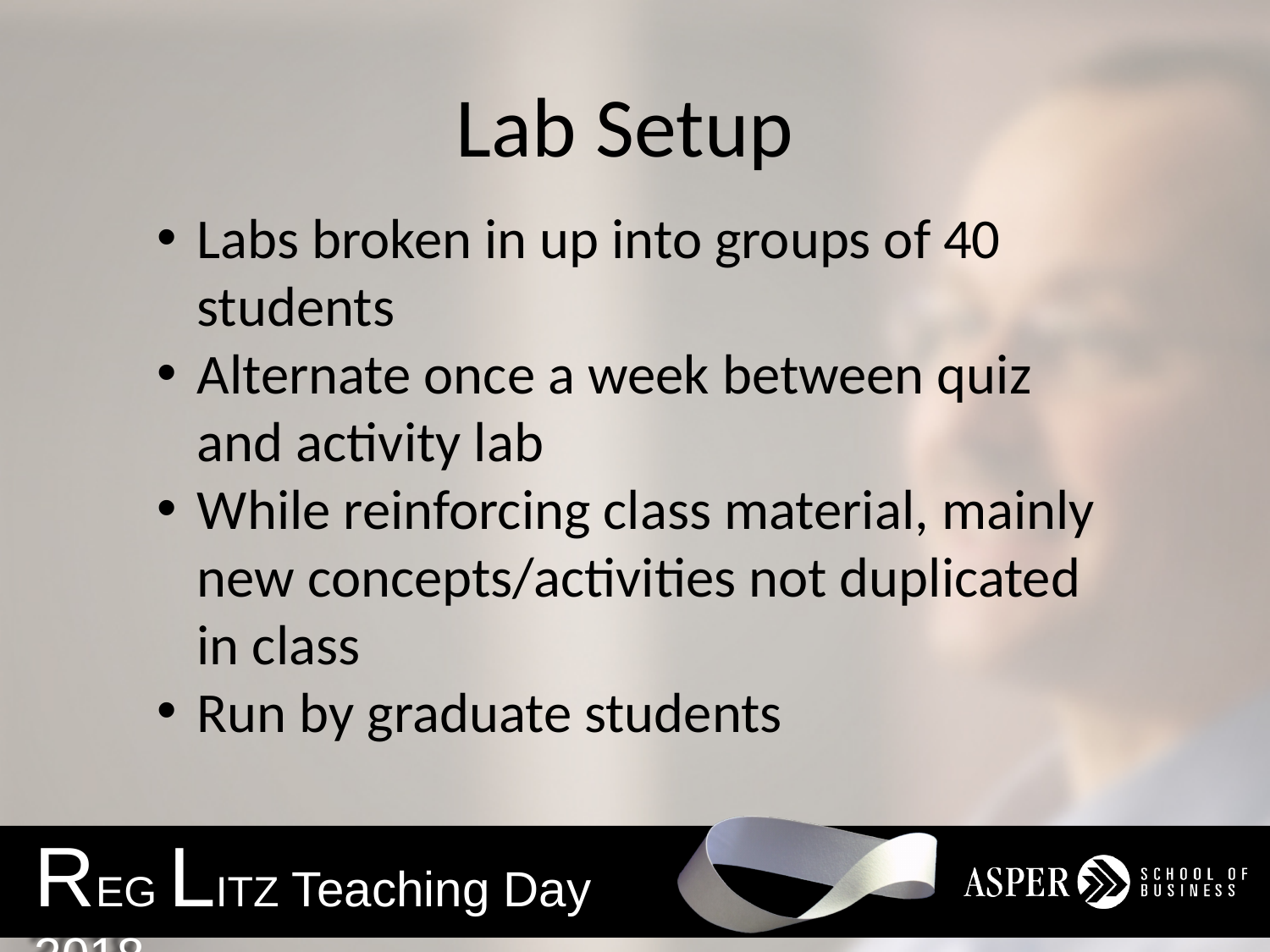

Lab Setup
Labs broken in up into groups of 40 students
Alternate once a week between quiz and activity lab
While reinforcing class material, mainly new concepts/activities not duplicated in class
Run by graduate students